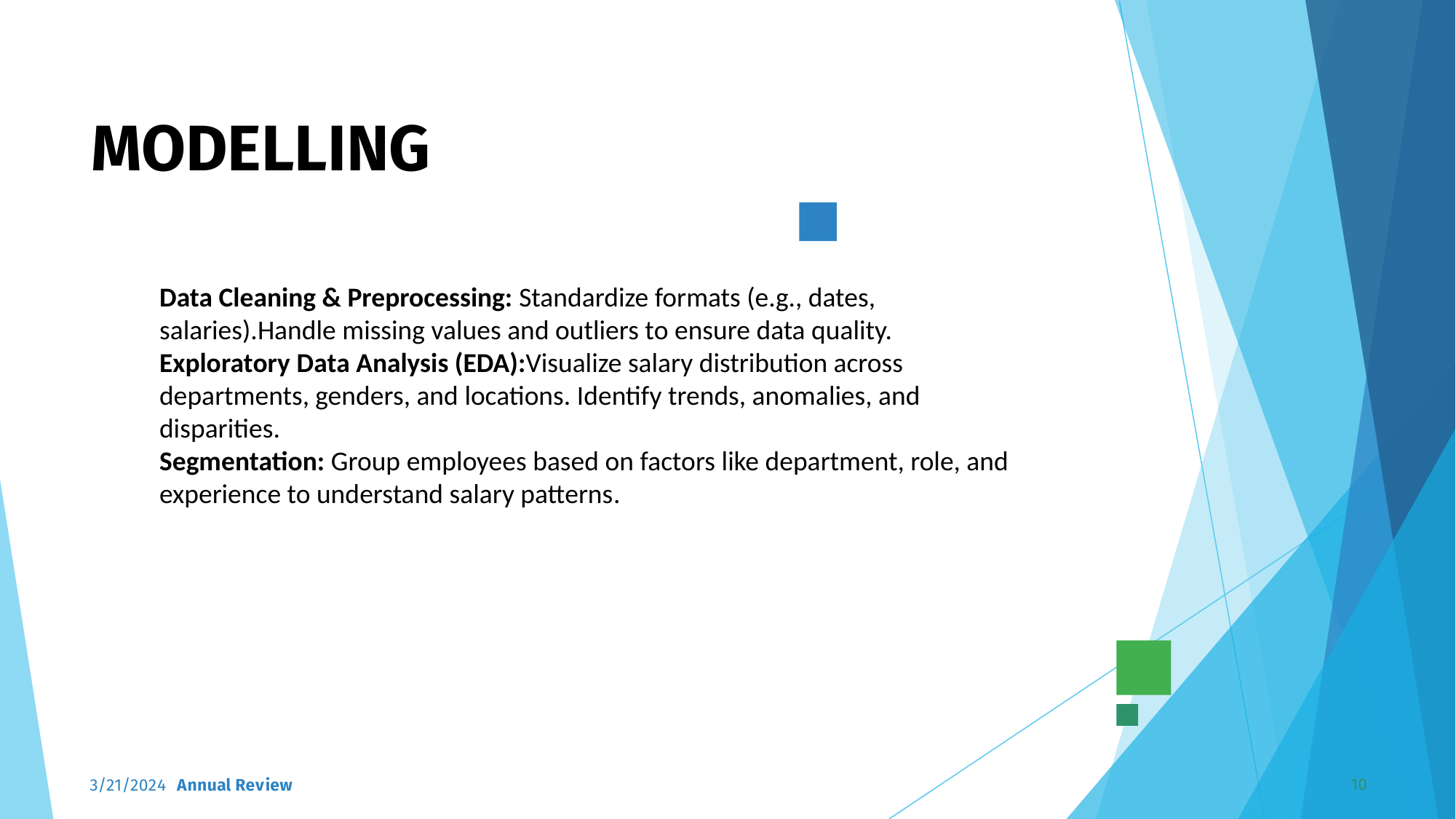

# MODELLING

Data Cleaning & Preprocessing: Standardize formats (e.g., dates, salaries).Handle missing values and outliers to ensure data quality.
Exploratory Data Analysis (EDA):Visualize salary distribution across departments, genders, and locations. Identify trends, anomalies, and disparities.
Segmentation: Group employees based on factors like department, role, and experience to understand salary patterns.

10
3/21/2024  Annual Review